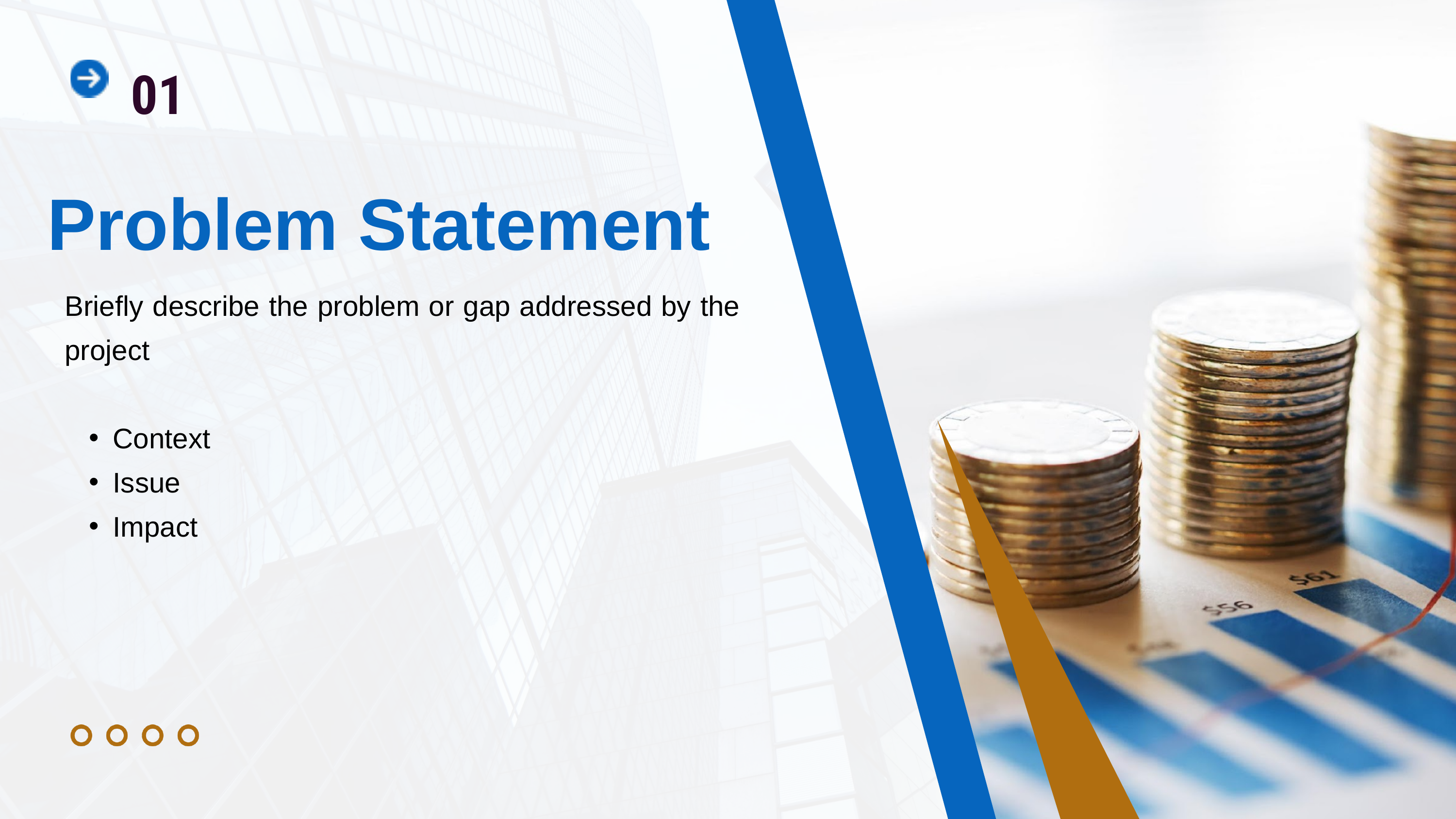

01

Problem Statement
Briefly describe the problem or gap addressed by the project

Context
Issue
Impact